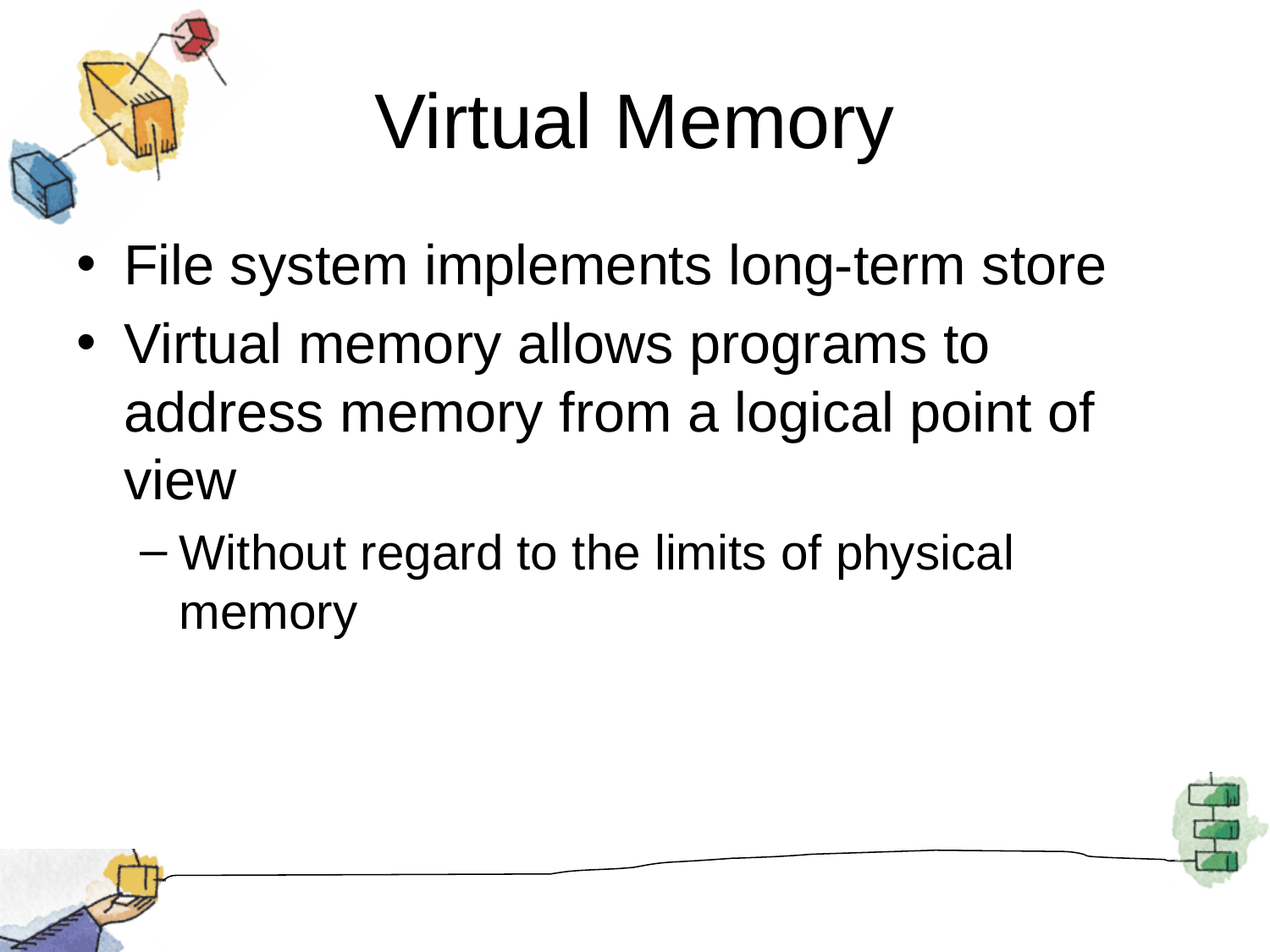

# Virtual Memory
File system implements long-term store
Virtual memory allows programs to address memory from a logical point of view
Without regard to the limits of physical memory